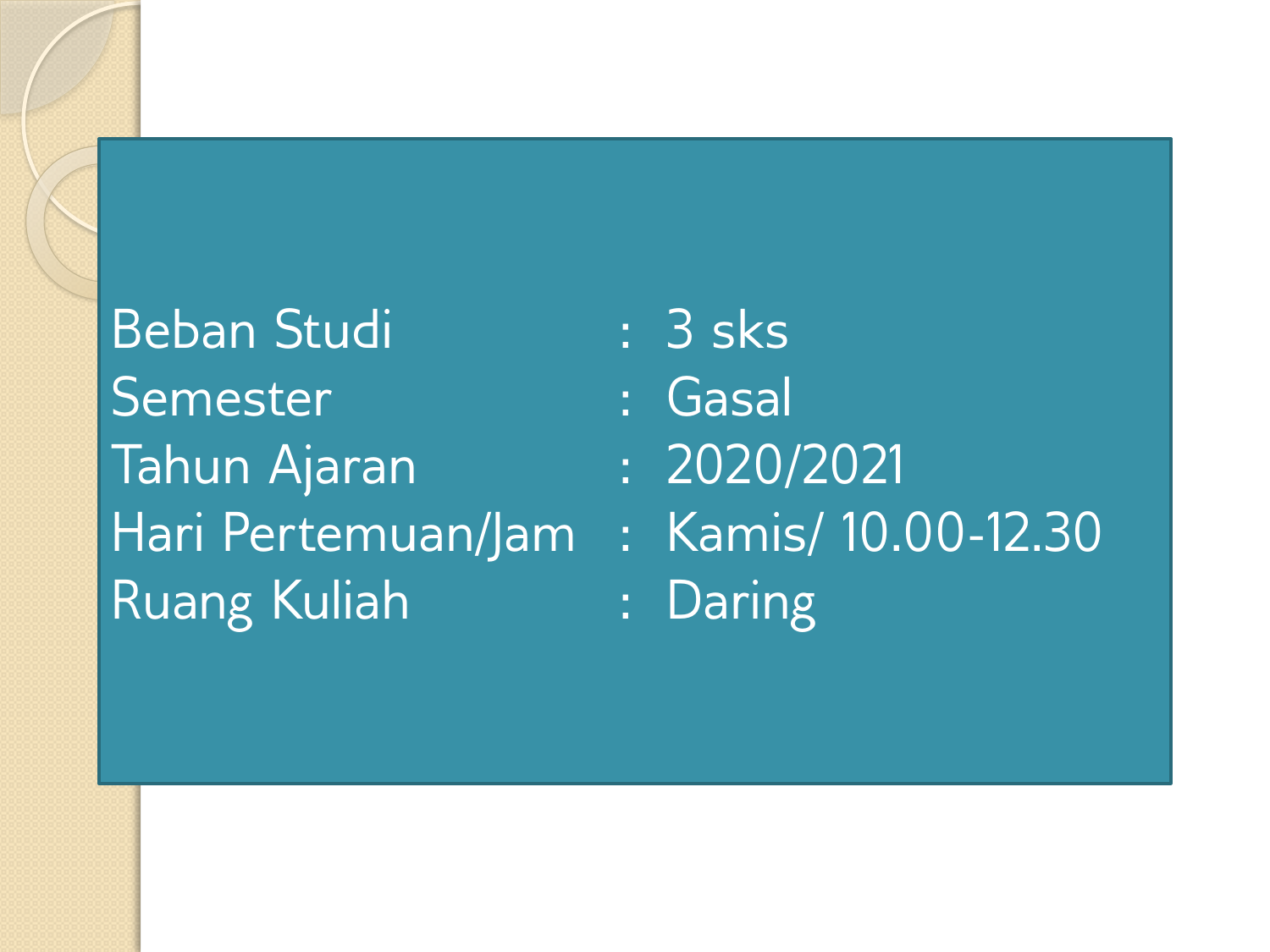

Beban Studi		:  3 sks
Semester			:  Gasal
Tahun Ajaran		:  2020/2021
Hari Pertemuan/Jam	:  Kamis/ 10.00-12.30
Ruang Kuliah		:  Daring